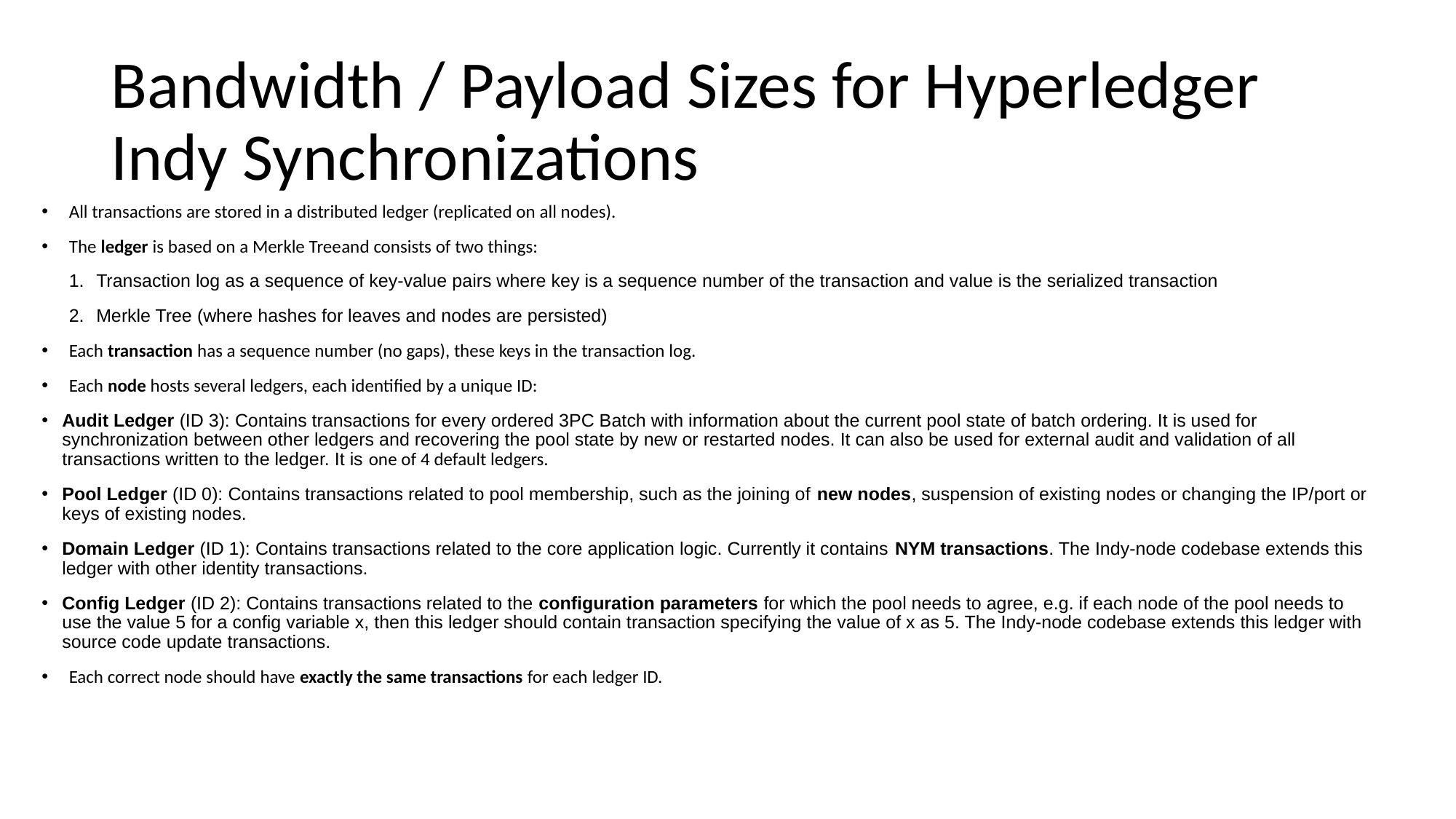

# Bandwidth / Payload Sizes for Hyperledger Indy Synchronizations
All transactions are stored in a distributed ledger (replicated on all nodes).
The ledger is based on a Merkle Treeand consists of two things:
Transaction log as a sequence of key-value pairs where key is a sequence number of the transaction and value is the serialized transaction
Merkle Tree (where hashes for leaves and nodes are persisted)
Each transaction has a sequence number (no gaps), these keys in the transaction log.
Each node hosts several ledgers, each identified by a unique ID:
Audit Ledger (ID 3): Contains transactions for every ordered 3PC Batch with information about the current pool state of batch ordering. It is used for synchronization between other ledgers and recovering the pool state by new or restarted nodes. It can also be used for external audit and validation of all transactions written to the ledger. It is one of 4 default ledgers.
Pool Ledger (ID 0): Contains transactions related to pool membership, such as the joining of new nodes, suspension of existing nodes or changing the IP/port or keys of existing nodes.
Domain Ledger (ID 1): Contains transactions related to the core application logic. Currently it contains NYM transactions. The Indy-node codebase extends this ledger with other identity transactions.
Config Ledger (ID 2): Contains transactions related to the configuration parameters for which the pool needs to agree, e.g. if each node of the pool needs to use the value 5 for a config variable x, then this ledger should contain transaction specifying the value of x as 5. The Indy-node codebase extends this ledger with source code update transactions.
Each correct node should have exactly the same transactions for each ledger ID.